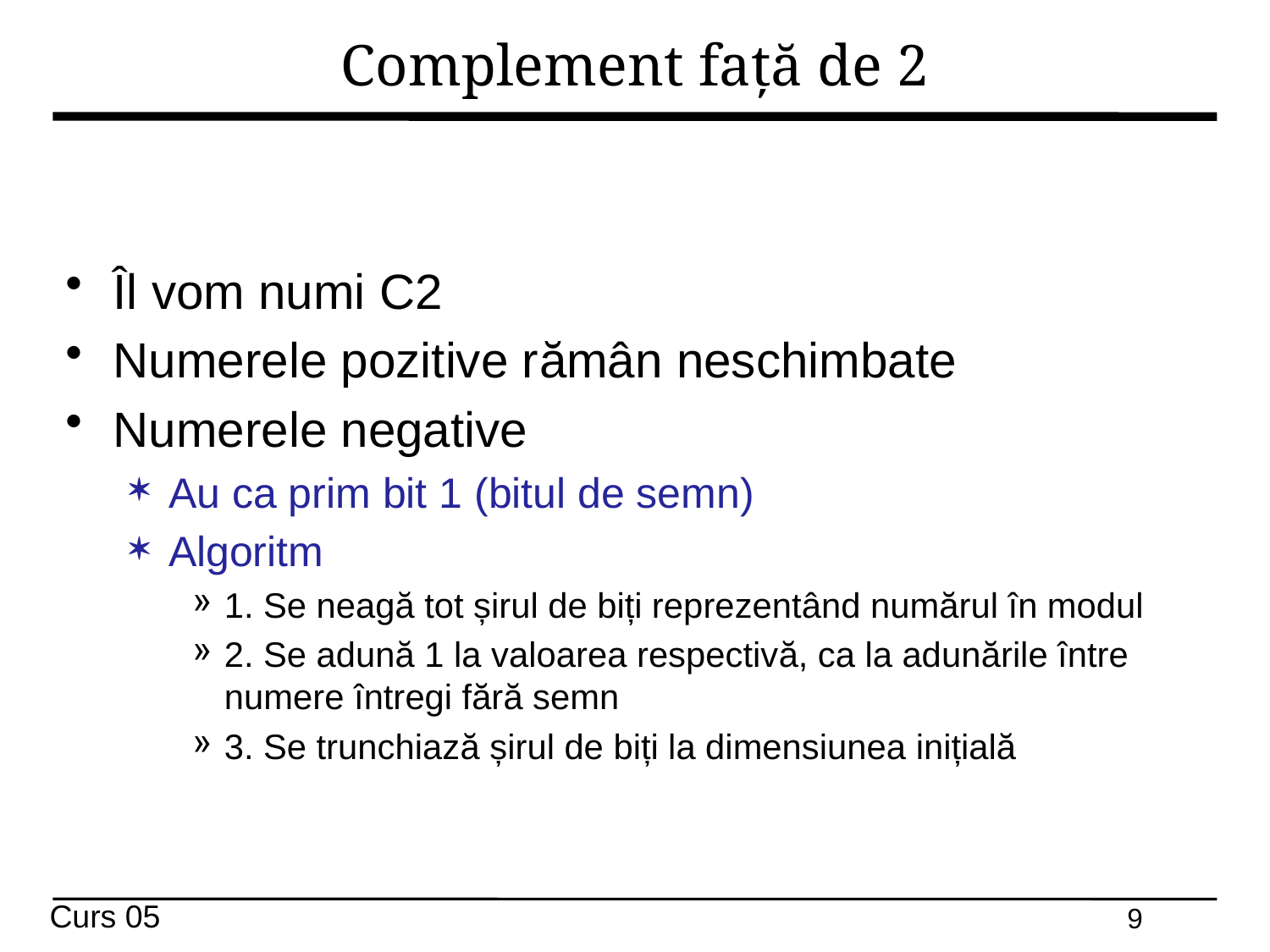

# Complement față de 2
Îl vom numi C2
Numerele pozitive rămân neschimbate
Numerele negative
Au ca prim bit 1 (bitul de semn)
Algoritm
1. Se neagă tot șirul de biți reprezentând numărul în modul
2. Se adună 1 la valoarea respectivă, ca la adunările între numere întregi fără semn
3. Se trunchiază șirul de biți la dimensiunea inițială